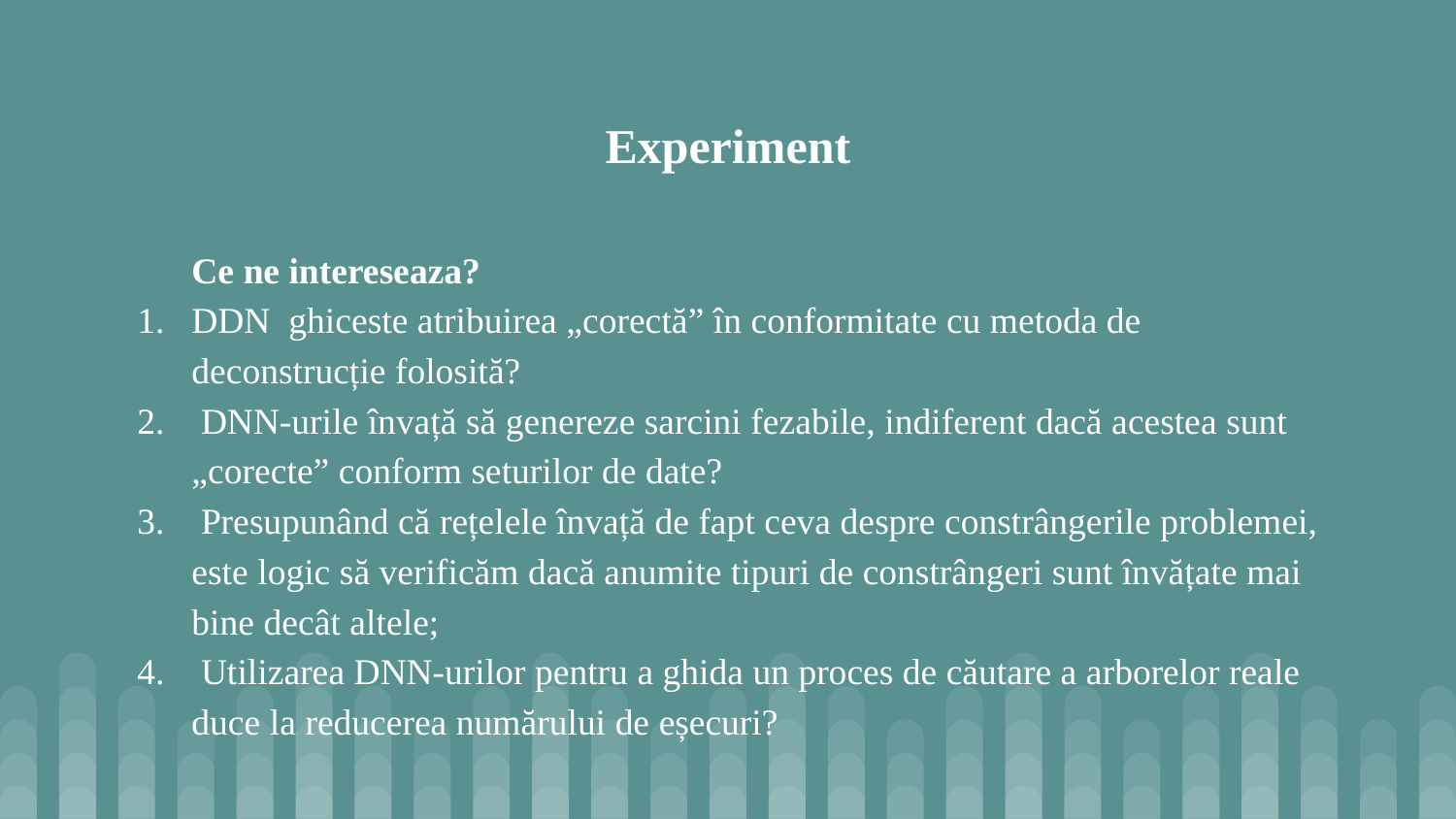

Experiment
Ce ne intereseaza?
DDN  ghiceste atribuirea „corectă” în conformitate cu metoda de deconstrucție folosită?
 DNN-urile învață să genereze sarcini fezabile, indiferent dacă acestea sunt „corecte” conform seturilor de date?
 Presupunând că rețelele învață de fapt ceva despre constrângerile problemei, este logic să verificăm dacă anumite tipuri de constrângeri sunt învățate mai bine decât altele;
 Utilizarea DNN-urilor pentru a ghida un proces de căutare a arborelor reale duce la reducerea numărului de eșecuri?